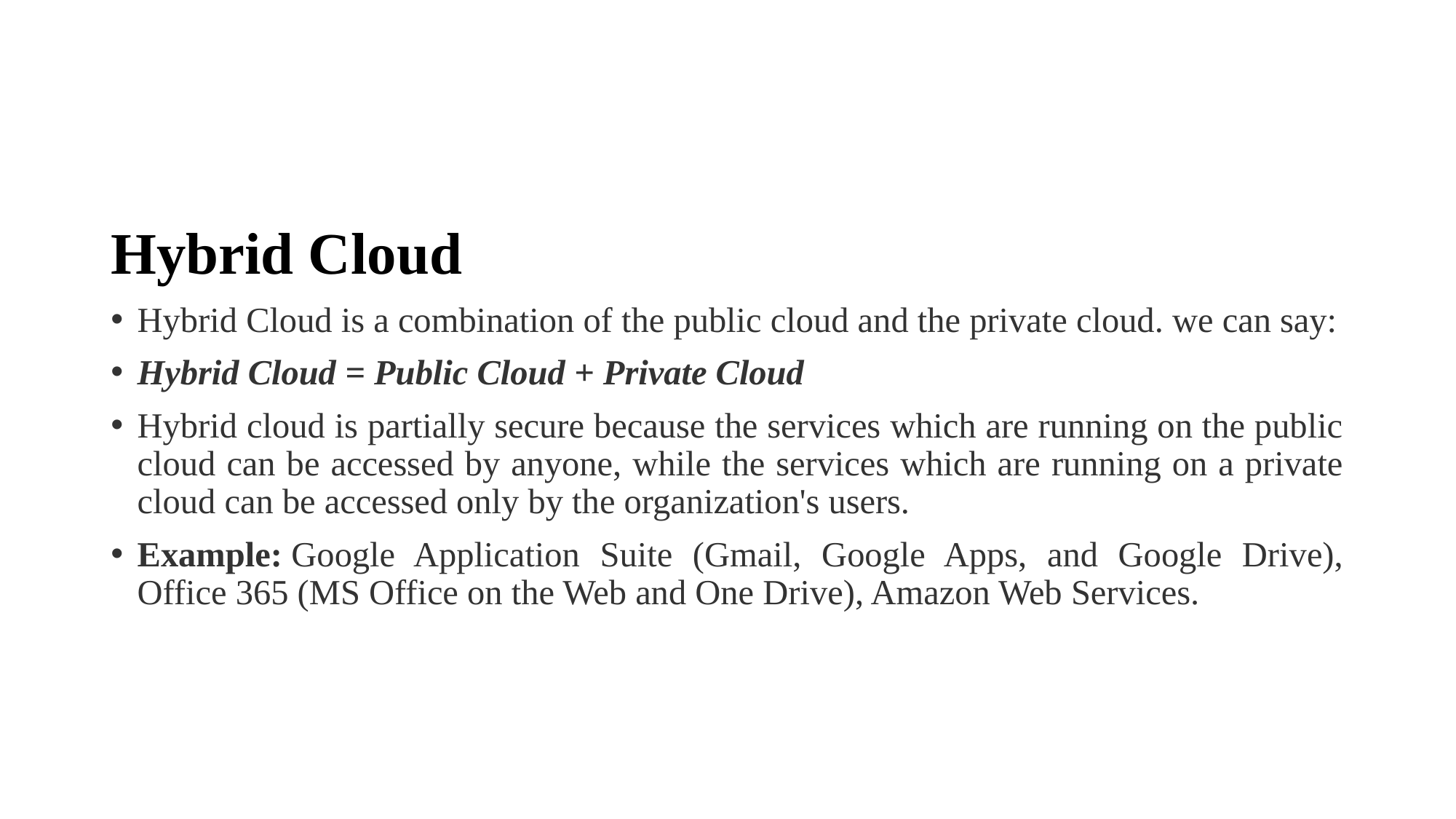

Hybrid Cloud
Hybrid Cloud is a combination of the public cloud and the private cloud. we can say:
Hybrid Cloud = Public Cloud + Private Cloud
Hybrid cloud is partially secure because the services which are running on the public cloud can be accessed by anyone, while the services which are running on a private cloud can be accessed only by the organization's users.
Example: Google Application Suite (Gmail, Google Apps, and Google Drive), Office 365 (MS Office on the Web and One Drive), Amazon Web Services.